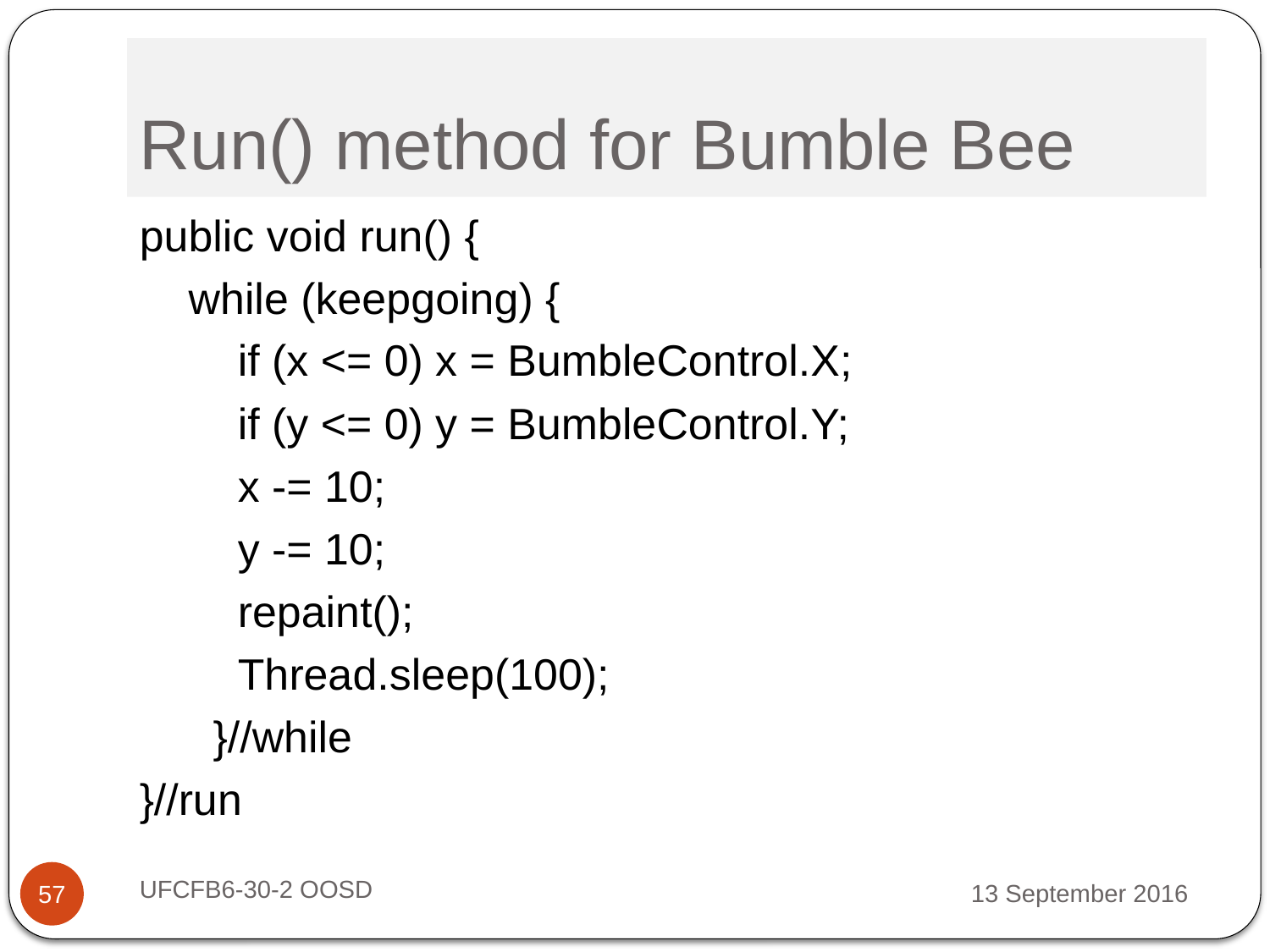

# Run() method for Bumble Bee
public void run() {
    while (keepgoing) {
        if (x <= 0) x = BumbleControl.X;
        if (y <= 0) y = BumbleControl.Y;
        x -= 10;
        y -= 10;
        repaint();
        Thread.sleep(100);
      }//while
}//run
UFCFB6-30-2 OOSD
13 September 2016
57